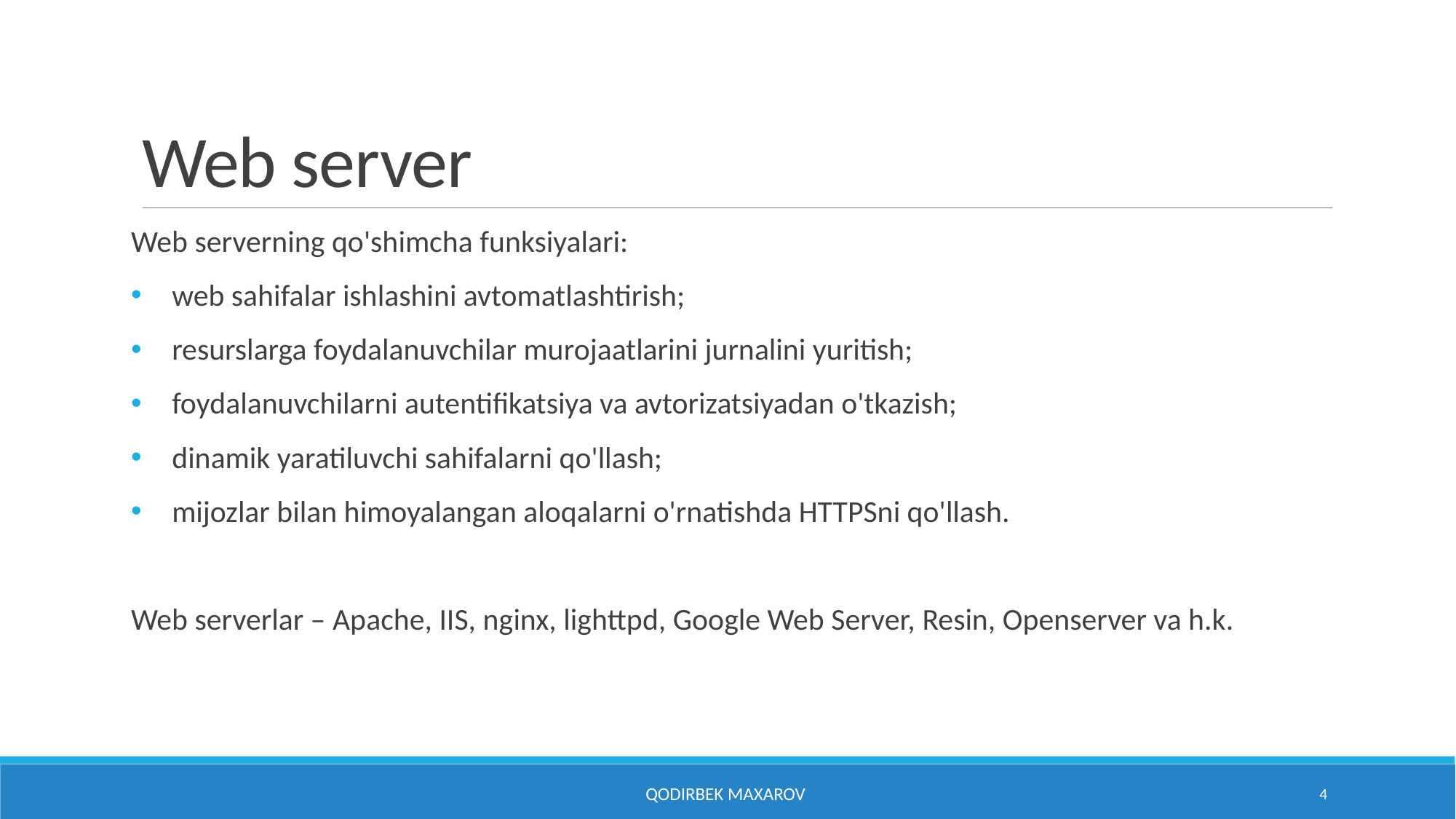

# Web server
Web serverning qo'shimcha funksiyalari:
web sahifalar ishlashini avtomatlashtirish;
resurslarga foydalanuvchilar murojaatlarini jurnalini yuritish;
foydalanuvchilarni autentifikatsiya va avtorizatsiyadan o'tkazish;
dinamik yaratiluvchi sahifalarni qo'llash;
mijozlar bilan himoyalangan aloqalarni o'rnatishda HTTPSni qo'llash.

Web serverlar – Apache, IIS, nginx, lighttpd, Google Web Server, Resin, Openserver va h.k.

Qodirbek Maxarov
4